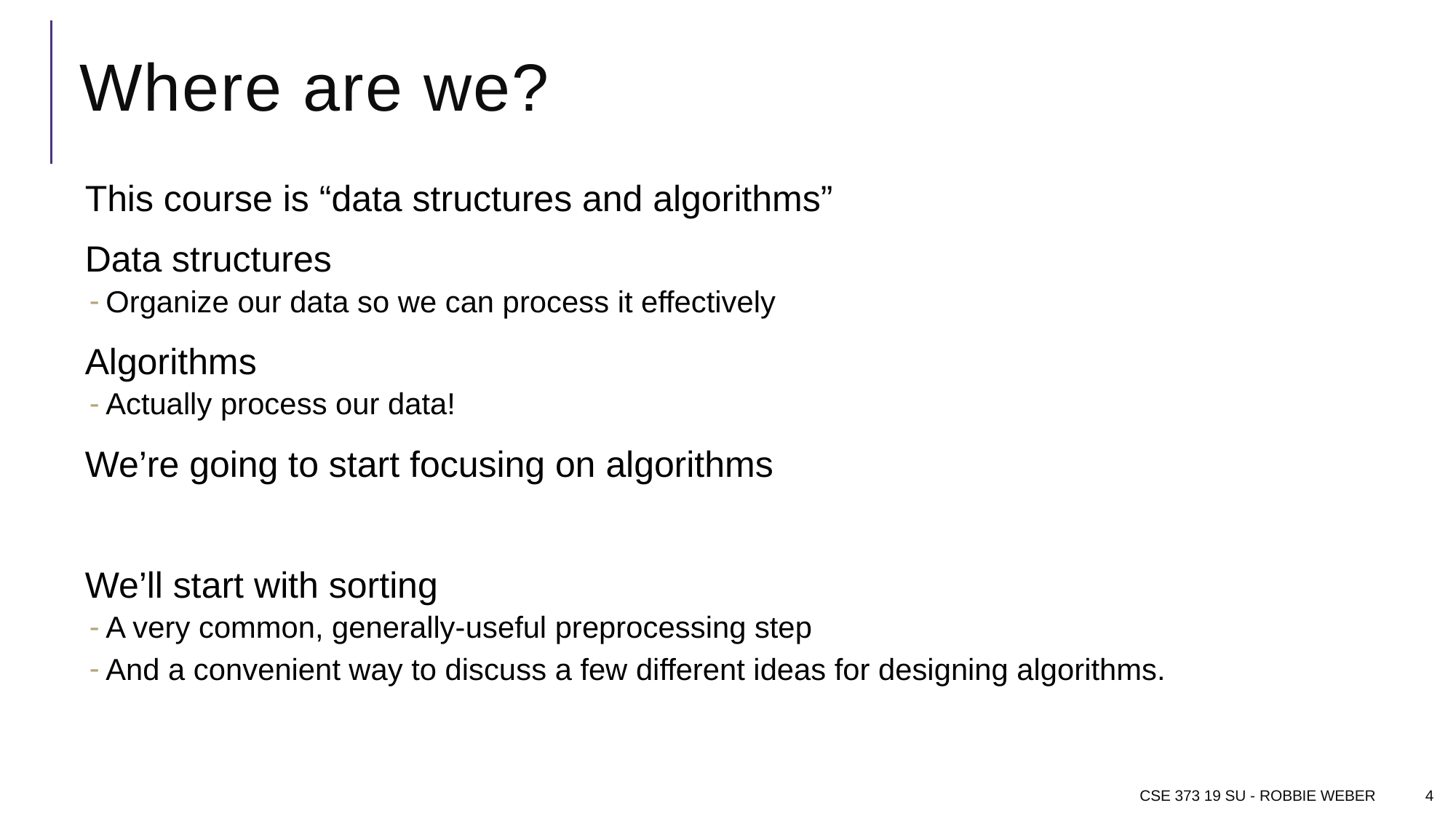

# Where are we?
This course is “data structures and algorithms”
Data structures
Organize our data so we can process it effectively
Algorithms
Actually process our data!
We’re going to start focusing on algorithms

We’ll start with sorting
A very common, generally-useful preprocessing step
And a convenient way to discuss a few different ideas for designing algorithms.
CSE 373 19 su - Robbie Weber
4